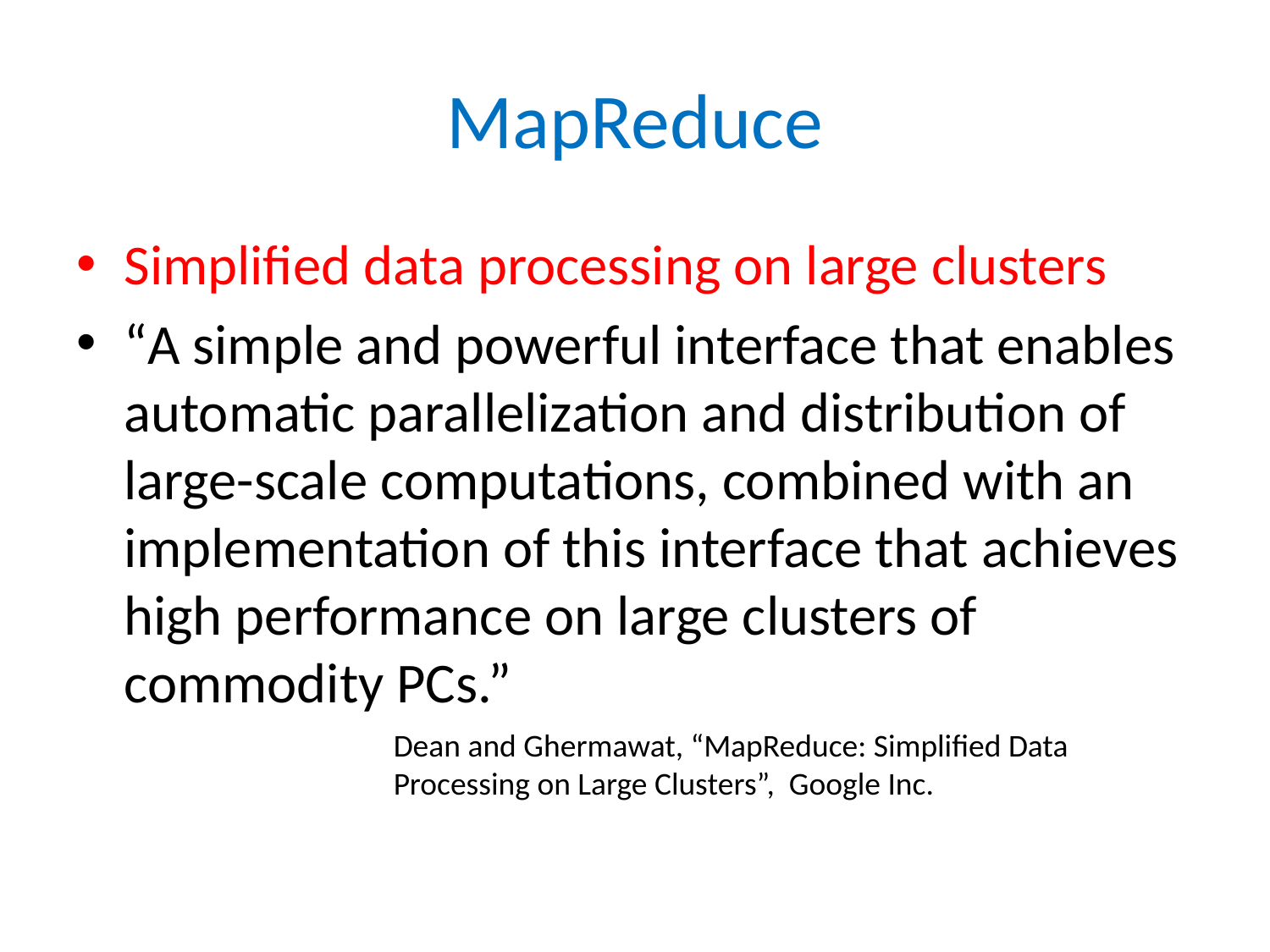

# MapReduce
Simplified data processing on large clusters
“A simple and powerful interface that enables automatic parallelization and distribution of large-scale computations, combined with an implementation of this interface that achieves high performance on large clusters of commodity PCs.”
Dean and Ghermawat, “MapReduce: Simplified Data Processing on Large Clusters”,  Google Inc.